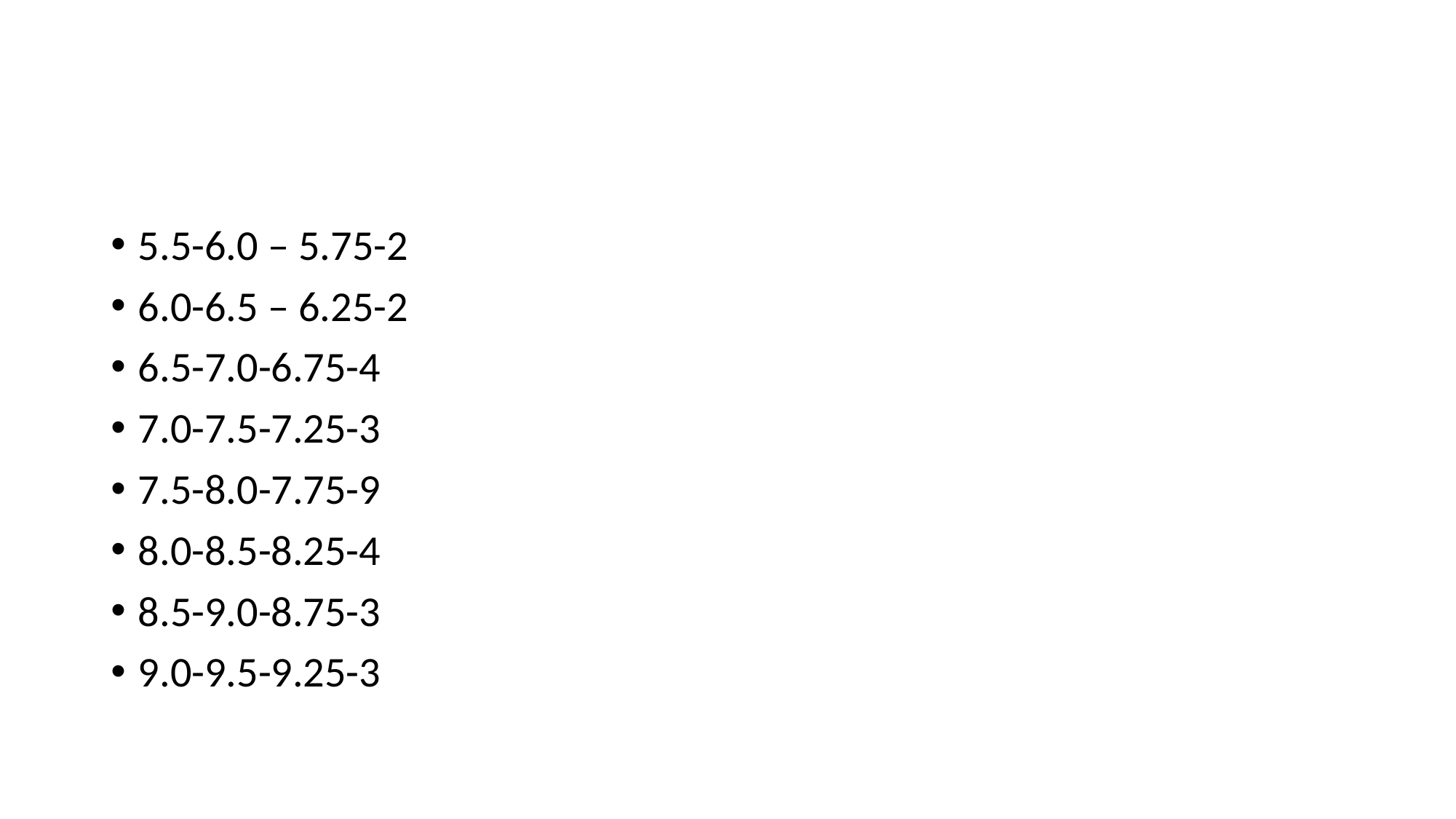

#
5.5-6.0 – 5.75-2
6.0-6.5 – 6.25-2
6.5-7.0-6.75-4
7.0-7.5-7.25-3
7.5-8.0-7.75-9
8.0-8.5-8.25-4
8.5-9.0-8.75-3
9.0-9.5-9.25-3